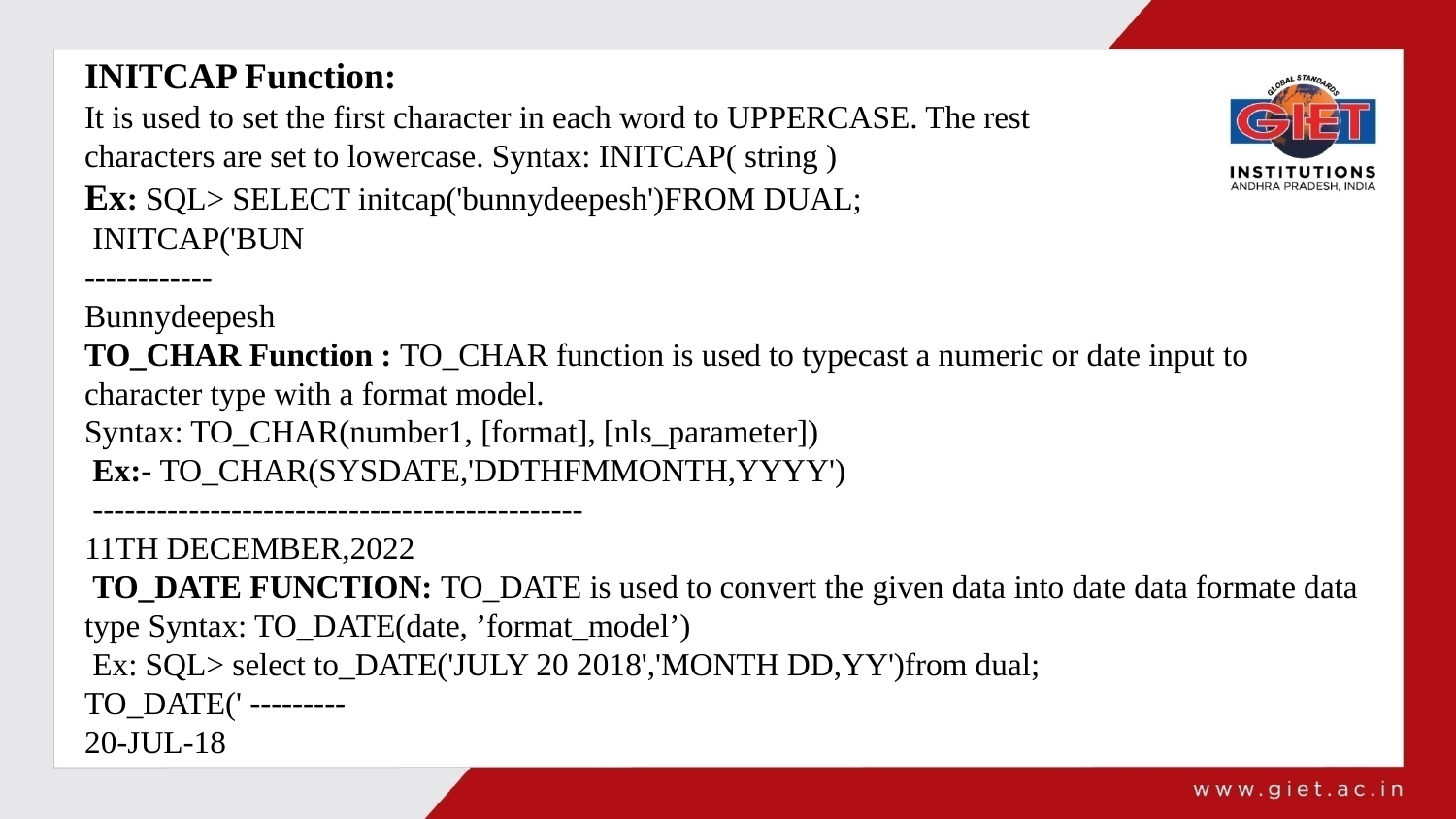

INITCAP Function:
It is used to set the first character in each word to UPPERCASE. The rest
characters are set to lowercase. Syntax: INITCAP( string )
Ex: SQL> SELECT initcap('bunnydeepesh')FROM DUAL;
 INITCAP('BUN
------------
Bunnydeepesh
TO_CHAR Function : TO_CHAR function is used to typecast a numeric or date input to character type with a format model.
Syntax: TO_CHAR(number1, [format], [nls_parameter])
 Ex:- TO_CHAR(SYSDATE,'DDTHFMMONTH,YYYY')
 ----------------------------------------------
11TH DECEMBER,2022
 TO_DATE FUNCTION: TO_DATE is used to convert the given data into date data formate data type Syntax: TO_DATE(date, ’format_model’)
 Ex: SQL> select to_DATE('JULY 20 2018','MONTH DD,YY')from dual;
TO_DATE(' ---------
20-JUL-18